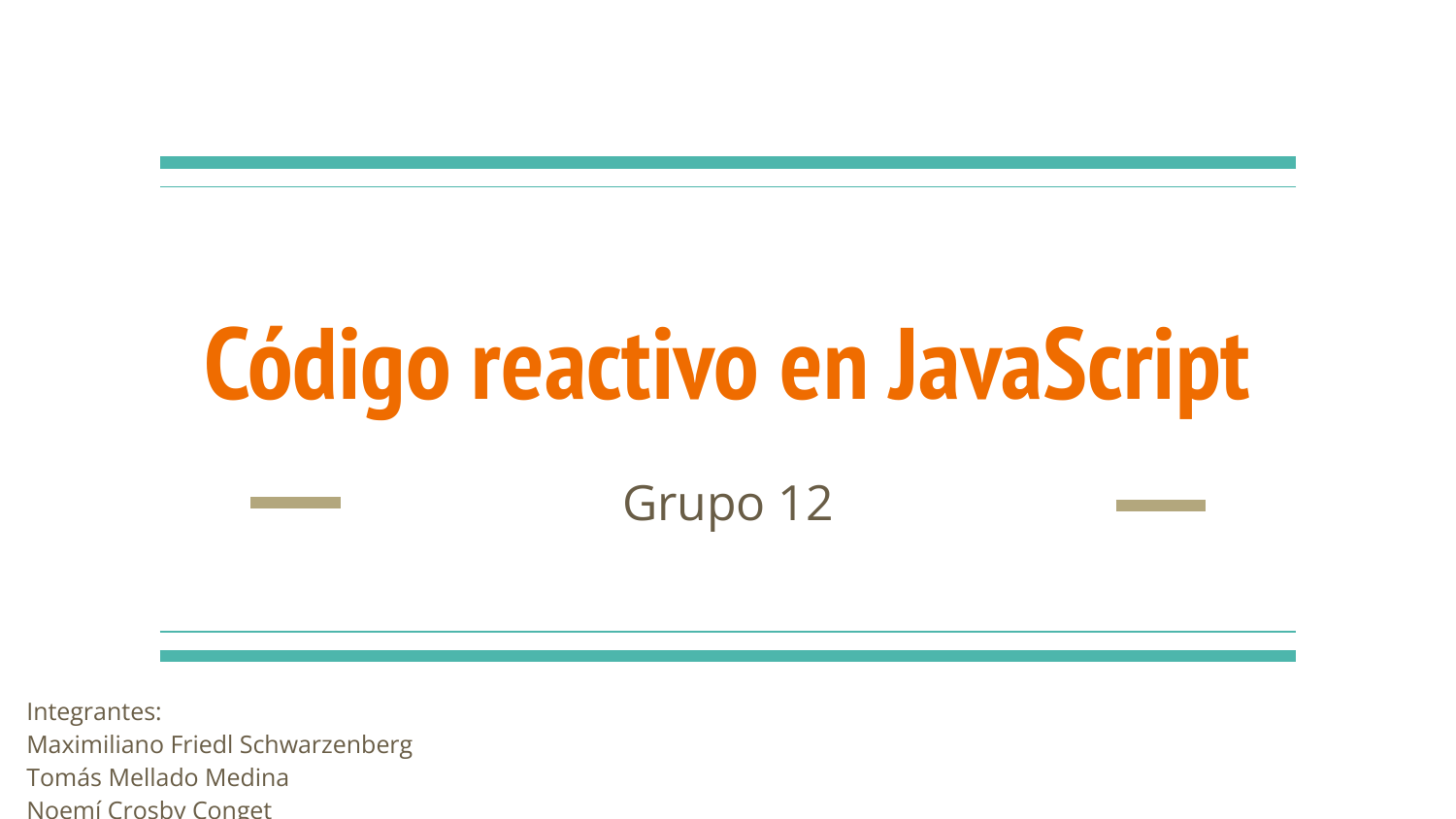

# Código reactivo en JavaScript
Grupo 12
Integrantes:
Maximiliano Friedl Schwarzenberg
Tomás Mellado Medina
Noemí Crosby Conget